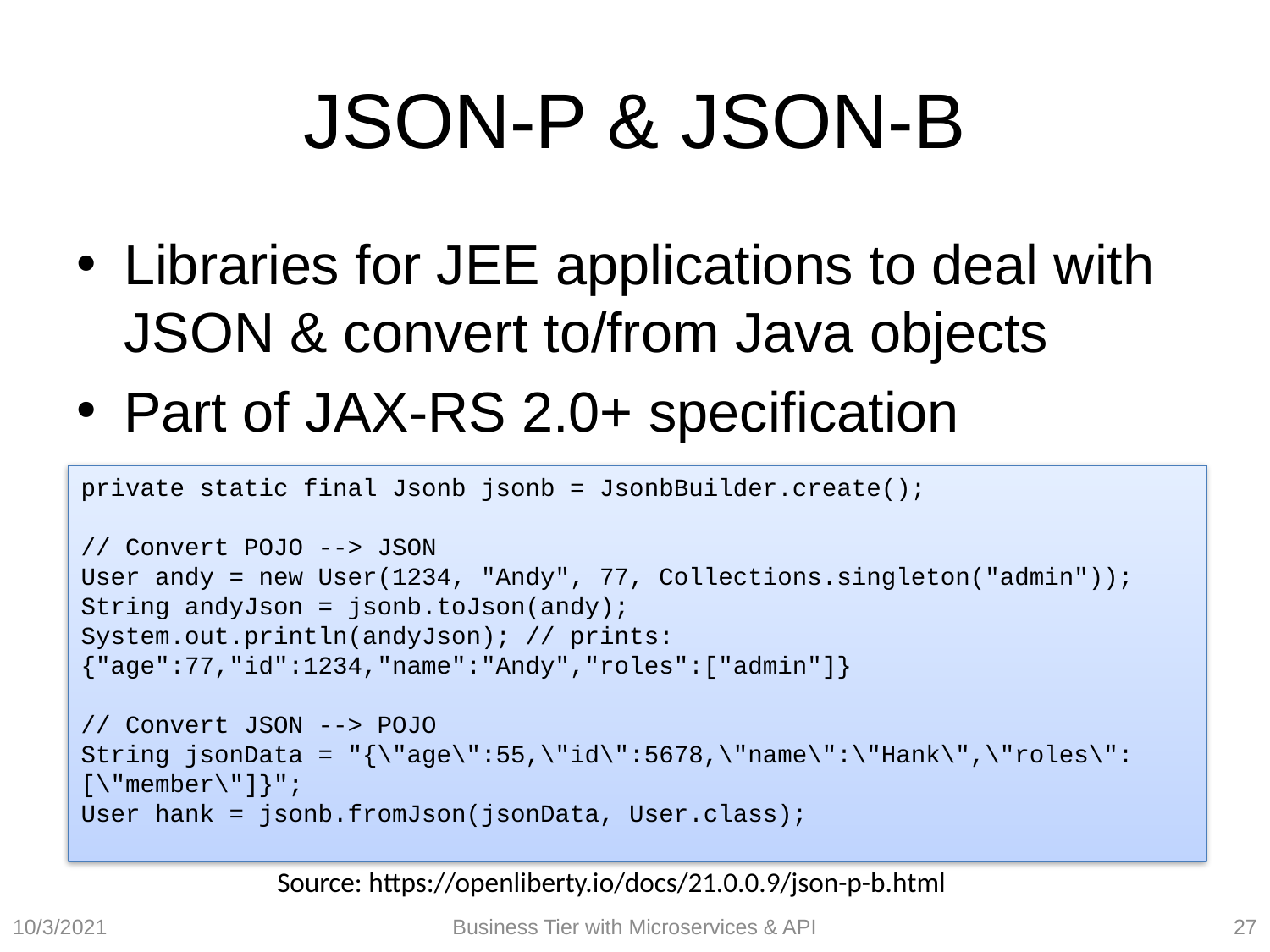

# JSON-P & JSON-B
Libraries for JEE applications to deal with JSON & convert to/from Java objects
Part of JAX-RS 2.0+ specification
private static final Jsonb jsonb = JsonbBuilder.create();

// Convert POJO --> JSON
User andy = new User(1234, "Andy", 77, Collections.singleton("admin"));
String andyJson = jsonb.toJson(andy);
System.out.println(andyJson); // prints: {"age":77,"id":1234,"name":"Andy","roles":["admin"]}

// Convert JSON --> POJO
String jsonData = "{\"age\":55,\"id\":5678,\"name\":\"Hank\",\"roles\":[\"member\"]}";
User hank = jsonb.fromJson(jsonData, User.class);
Source: https://openliberty.io/docs/21.0.0.9/json-p-b.html
10/3/2021
Business Tier with Microservices & API
27